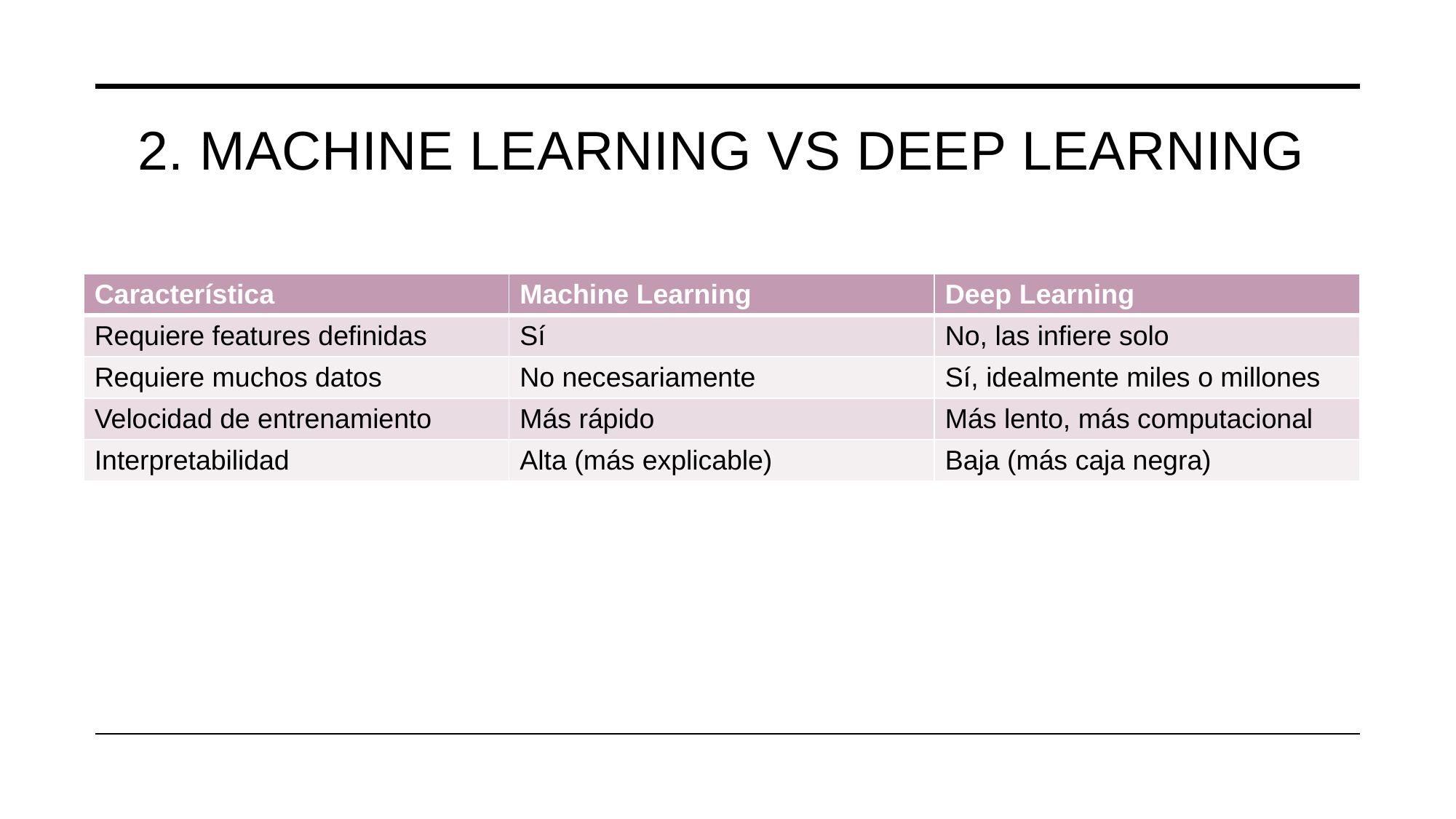

# 2. Machine Learning vs Deep Learning

| Característica | Machine Learning | Deep Learning |
| --- | --- | --- |
| Requiere features definidas | Sí | No, las infiere solo |
| Requiere muchos datos | No necesariamente | Sí, idealmente miles o millones |
| Velocidad de entrenamiento | Más rápido | Más lento, más computacional |
| Interpretabilidad | Alta (más explicable) | Baja (más caja negra) |